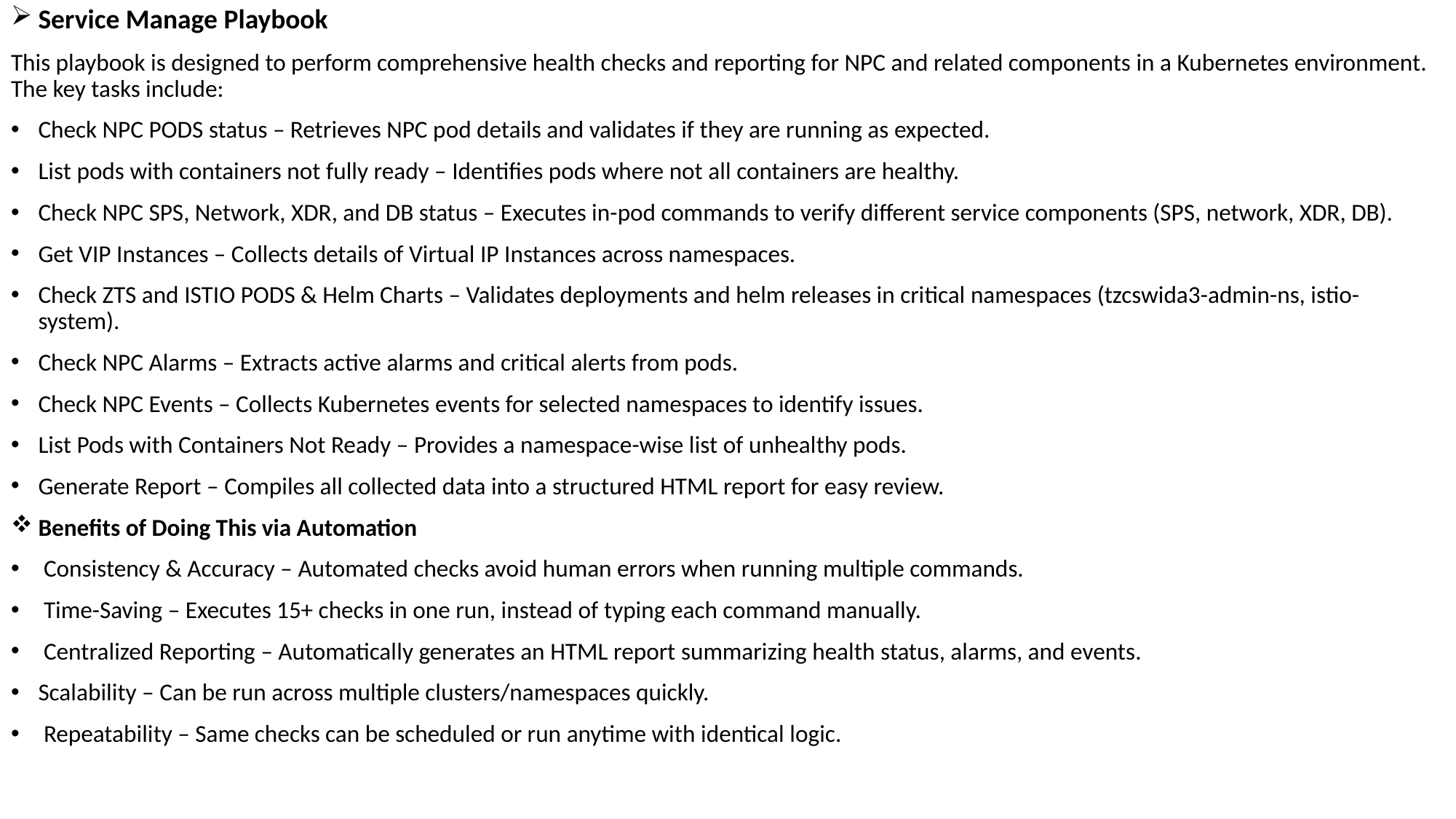

Service Manage Playbook
This playbook is designed to perform comprehensive health checks and reporting for NPC and related components in a Kubernetes environment. The key tasks include:
Check NPC PODS status – Retrieves NPC pod details and validates if they are running as expected.
List pods with containers not fully ready – Identifies pods where not all containers are healthy.
Check NPC SPS, Network, XDR, and DB status – Executes in-pod commands to verify different service components (SPS, network, XDR, DB).
Get VIP Instances – Collects details of Virtual IP Instances across namespaces.
Check ZTS and ISTIO PODS & Helm Charts – Validates deployments and helm releases in critical namespaces (tzcswida3-admin-ns, istio- system).
Check NPC Alarms – Extracts active alarms and critical alerts from pods.
Check NPC Events – Collects Kubernetes events for selected namespaces to identify issues.
List Pods with Containers Not Ready – Provides a namespace-wise list of unhealthy pods.
Generate Report – Compiles all collected data into a structured HTML report for easy review.
Benefits of Doing This via Automation
 Consistency & Accuracy – Automated checks avoid human errors when running multiple commands.
 Time-Saving – Executes 15+ checks in one run, instead of typing each command manually.
 Centralized Reporting – Automatically generates an HTML report summarizing health status, alarms, and events.
Scalability – Can be run across multiple clusters/namespaces quickly.
 Repeatability – Same checks can be scheduled or run anytime with identical logic.